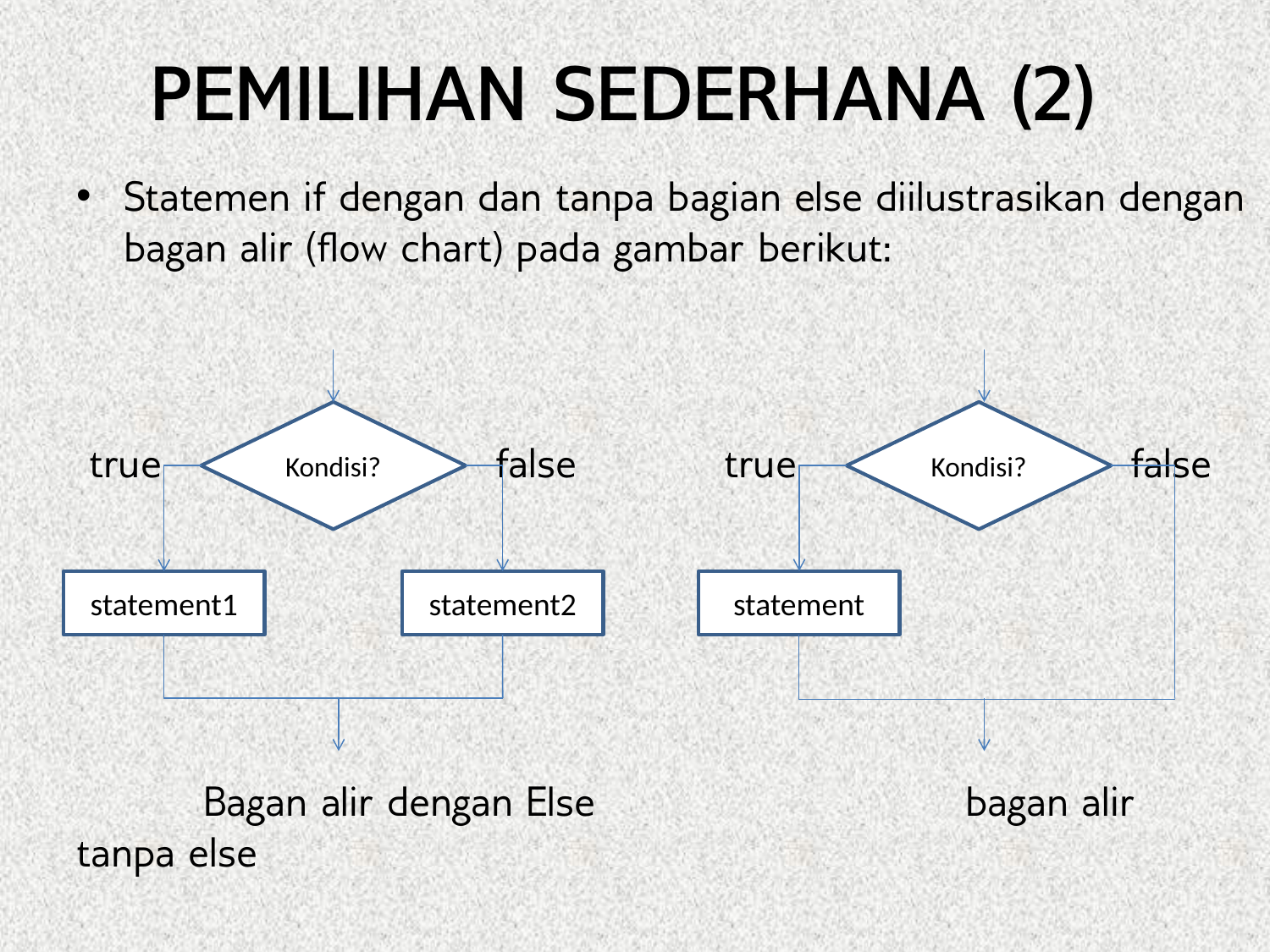

# Pemilihan Sederhana (2)
Statemen if dengan dan tanpa bagian else diilustrasikan dengan bagan alir (flow chart) pada gambar berikut:

 true			   false		 true			   false

	Bagan alir dengan Else			bagan alir tanpa else
Kondisi?
Kondisi?
statement1
statement2
statement